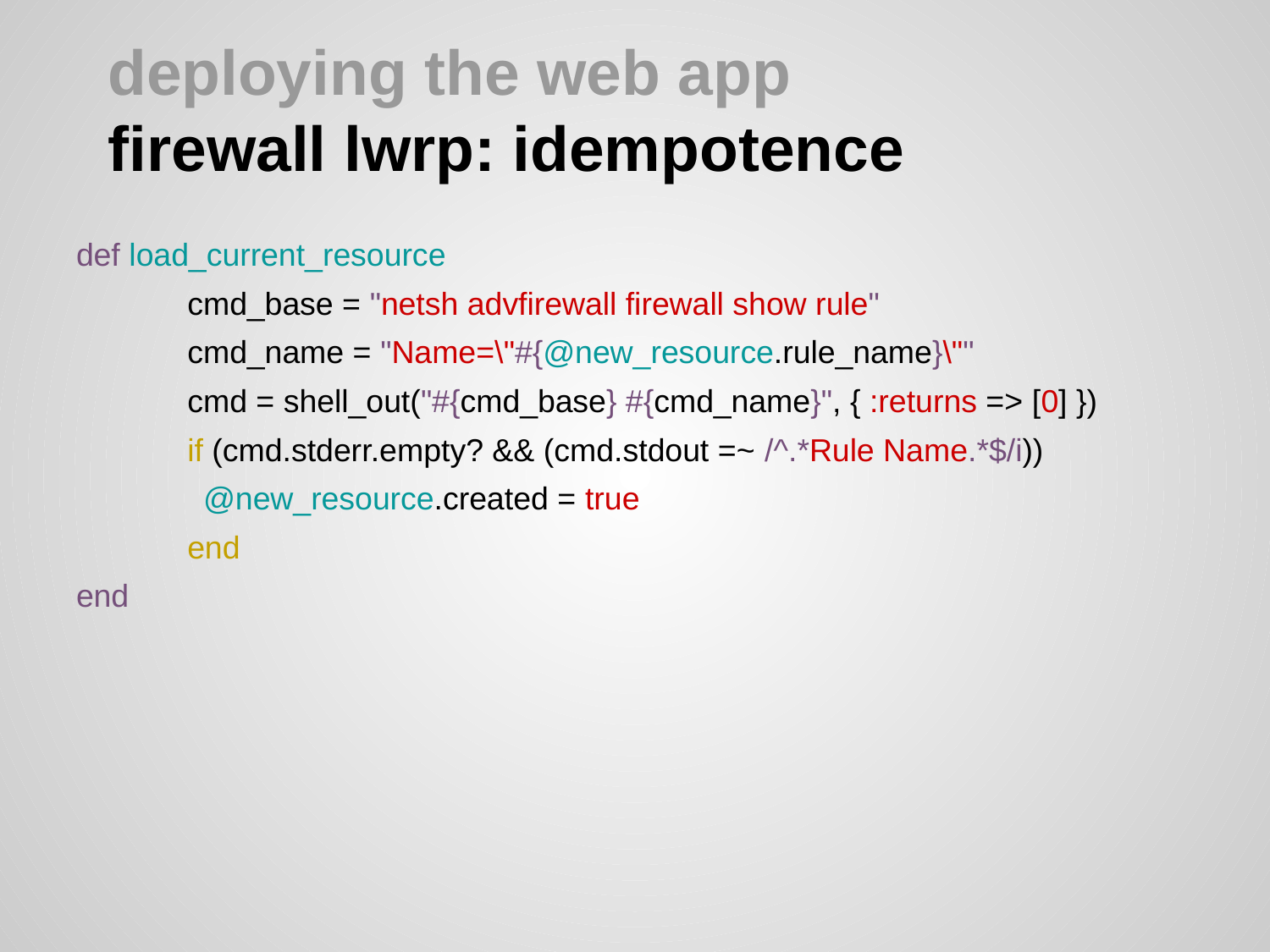

# deploying the web app
firewall lwrp: idempotence
def load_current_resource
cmd_base = "netsh advfirewall firewall show rule"
cmd_name = "Name=\"#{@new_resource.rule_name}\""
cmd = shell_out("#{cmd_base} #{cmd_name}", { :returns => [0] })
if (cmd.stderr.empty? && (cmd.stdout =~ /^.*Rule Name.*$/i))
@new_resource.created = true
end
end